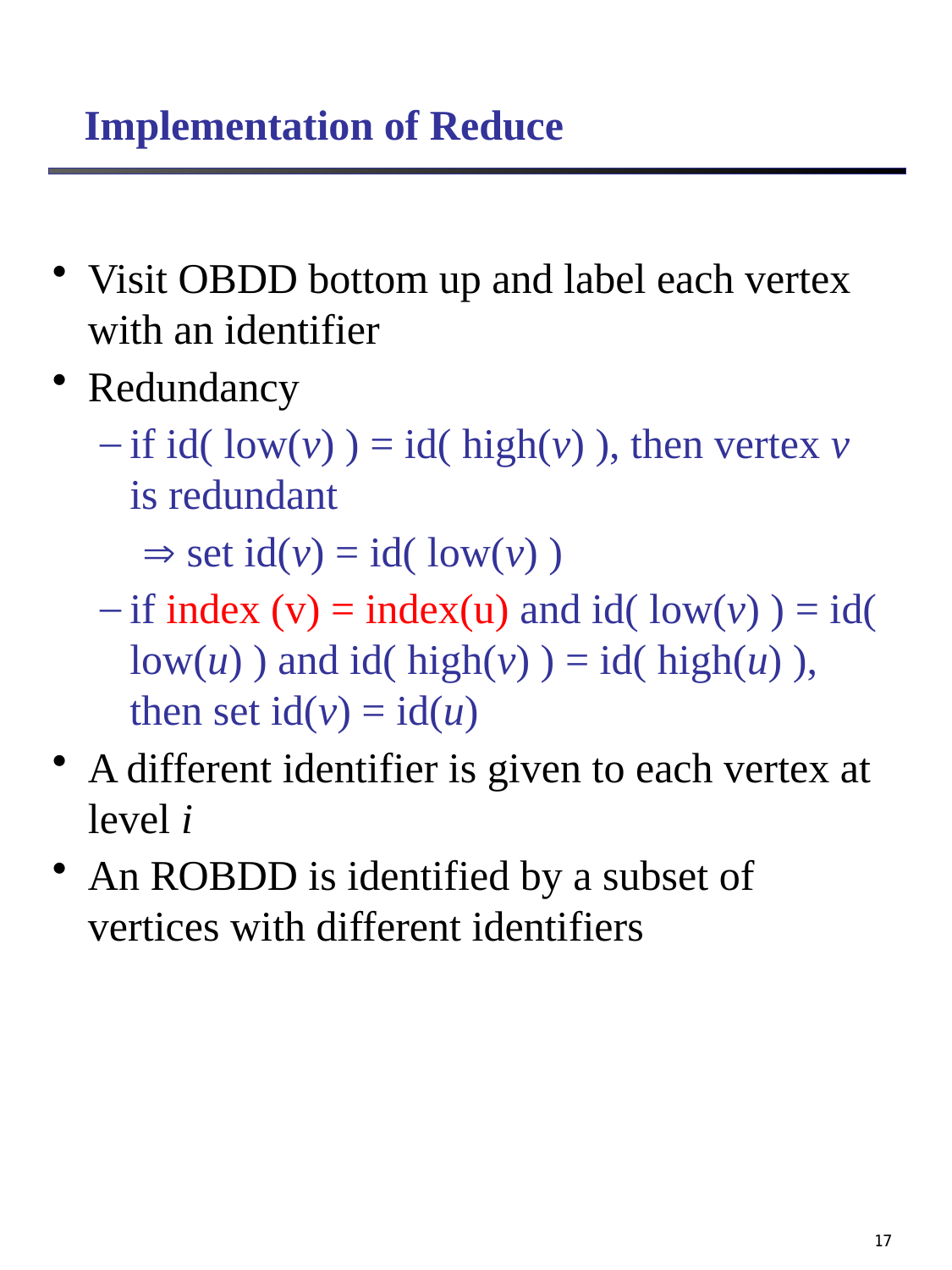

# Implementation of Reduce
Visit OBDD bottom up and label each vertex with an identifier
Redundancy
if id( low(v) ) = id( high(v) ), then vertex v is redundant
    ⇒ set id(v) = id( low(v) )
if index (v) = index(u) and id( low(v) ) = id( low(u) ) and id( high(v) ) = id( high(u) ), then set id(v) = id(u)
A different identifier is given to each vertex at level i
An ROBDD is identified by a subset of vertices with different identifiers
17